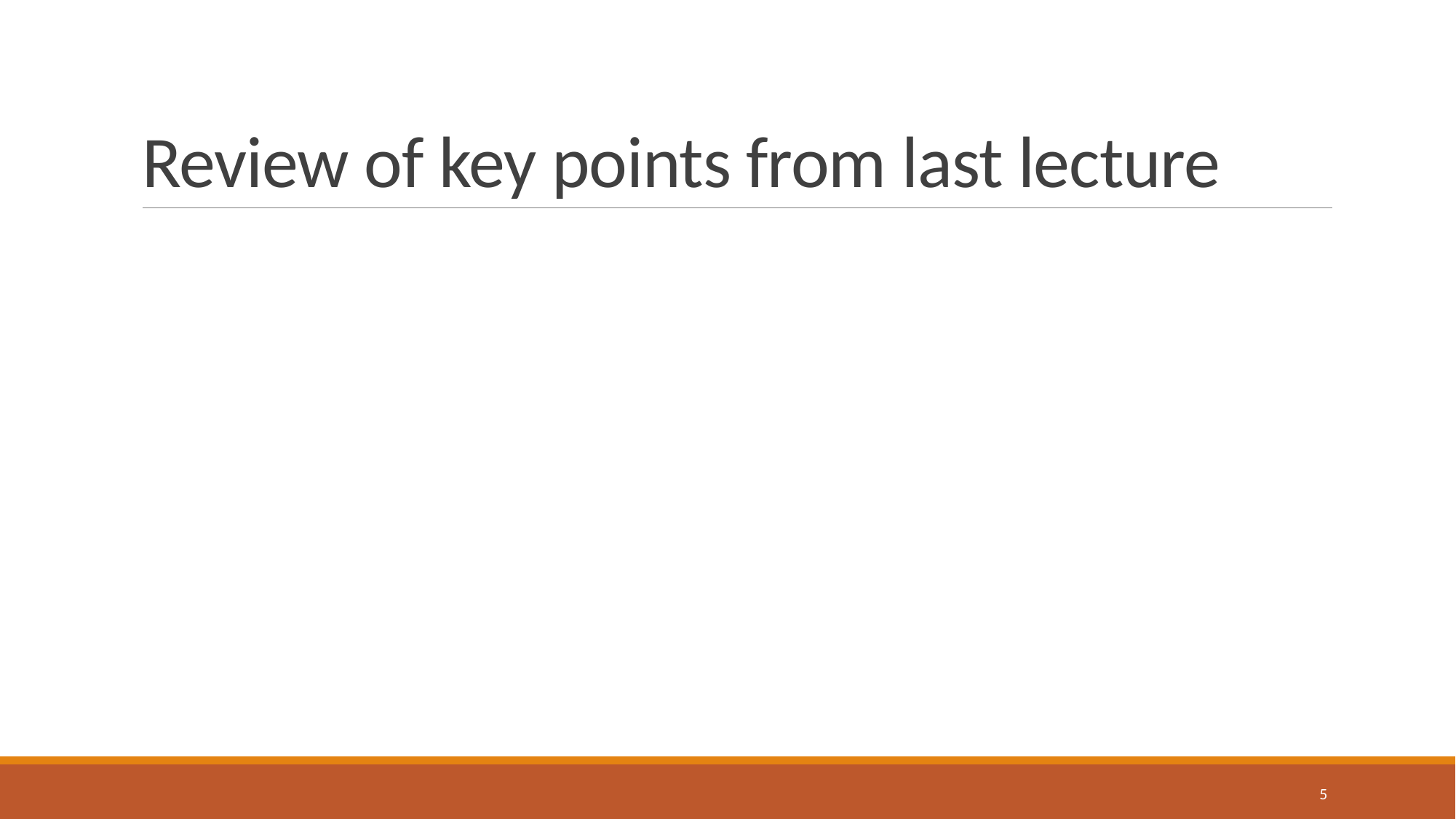

# Review of key points from last lecture
5